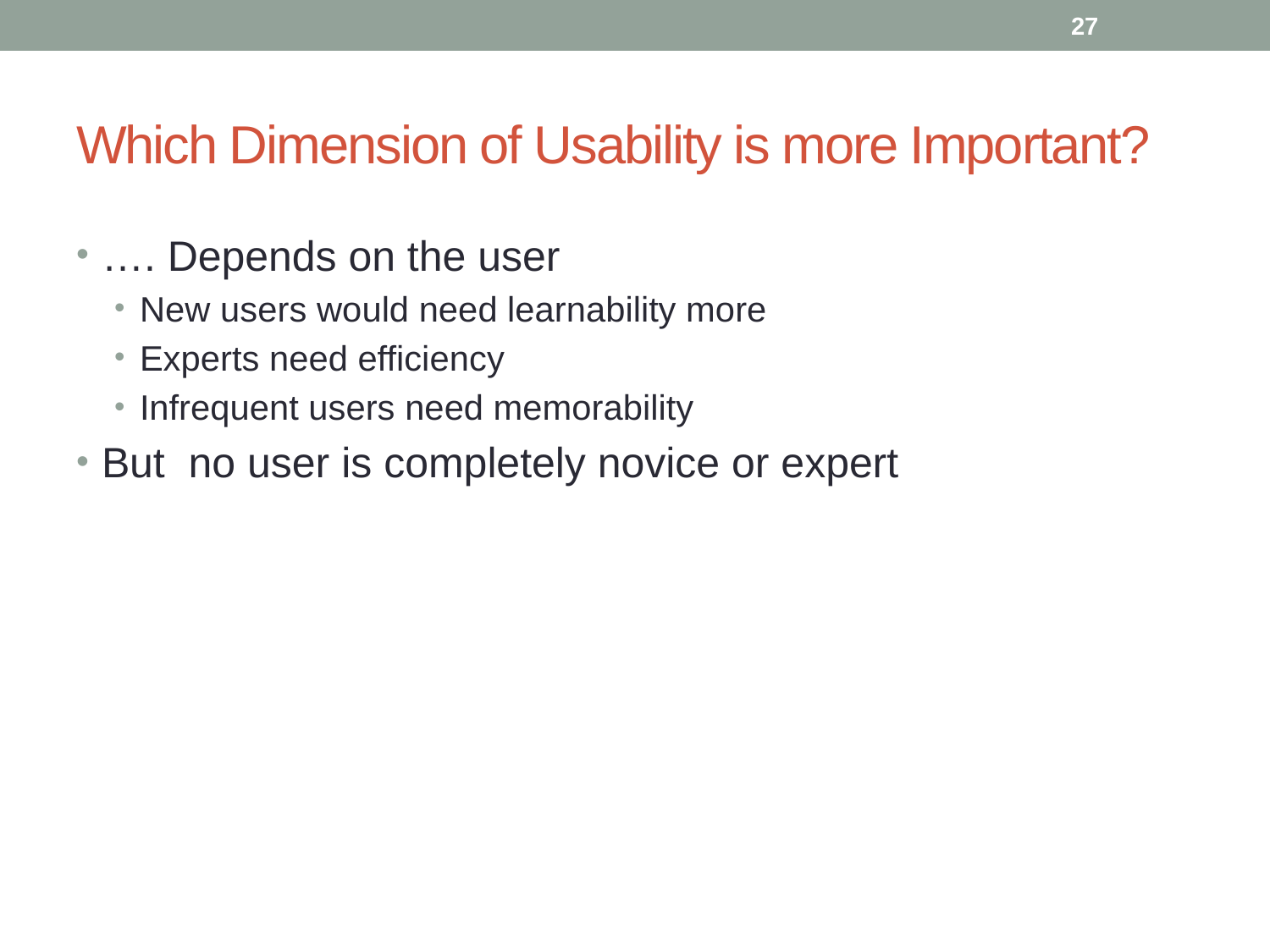

27
# Which Dimension of Usability is more Important?
…. Depends on the user
New users would need learnability more
Experts need efficiency
Infrequent users need memorability
But  no user is completely novice or expert